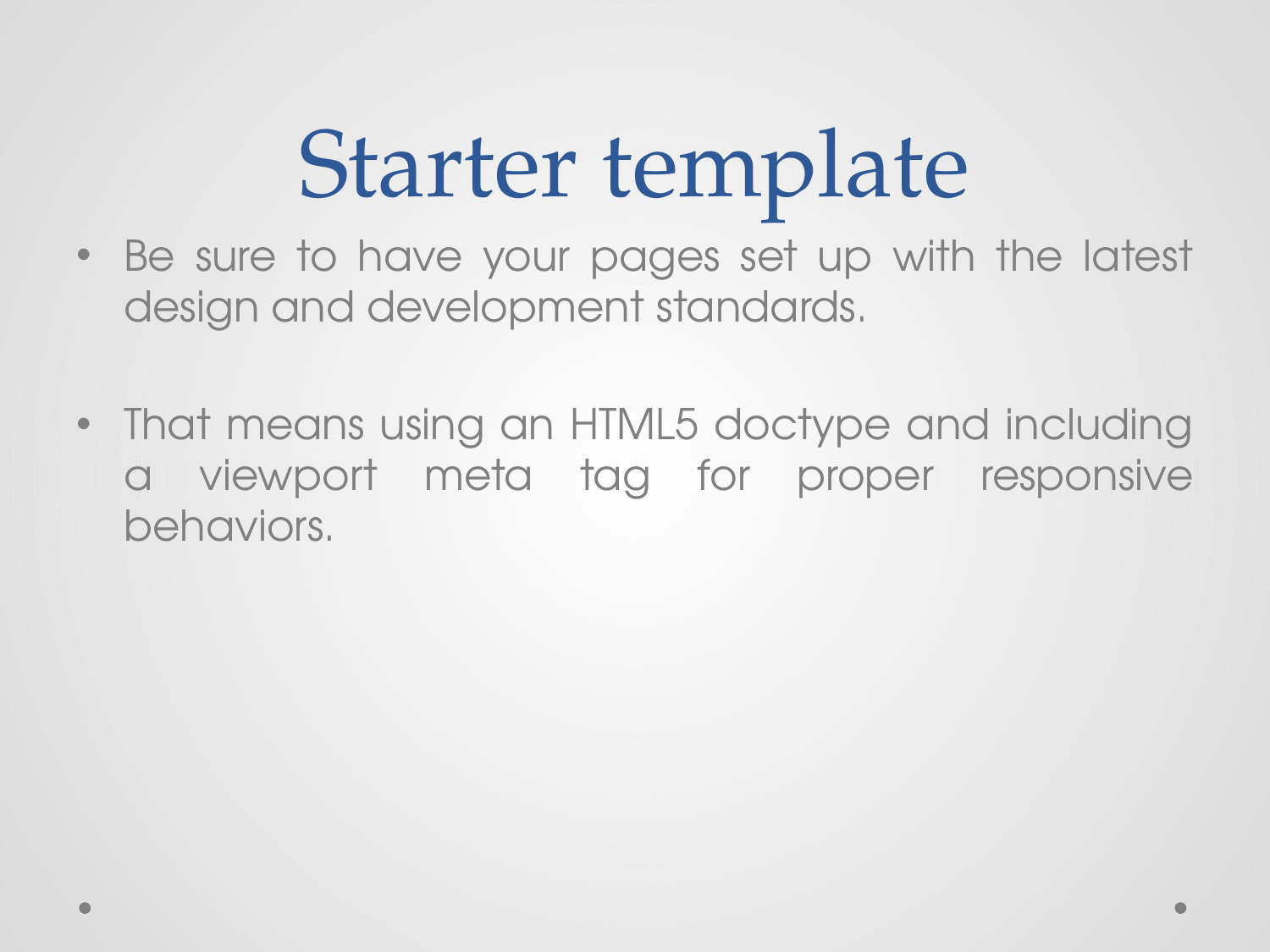

# Starter template
Be sure to have your pages set up with the latest design and development standards.

That means using an HTML5 doctype and including a viewport meta tag for proper responsive behaviors.